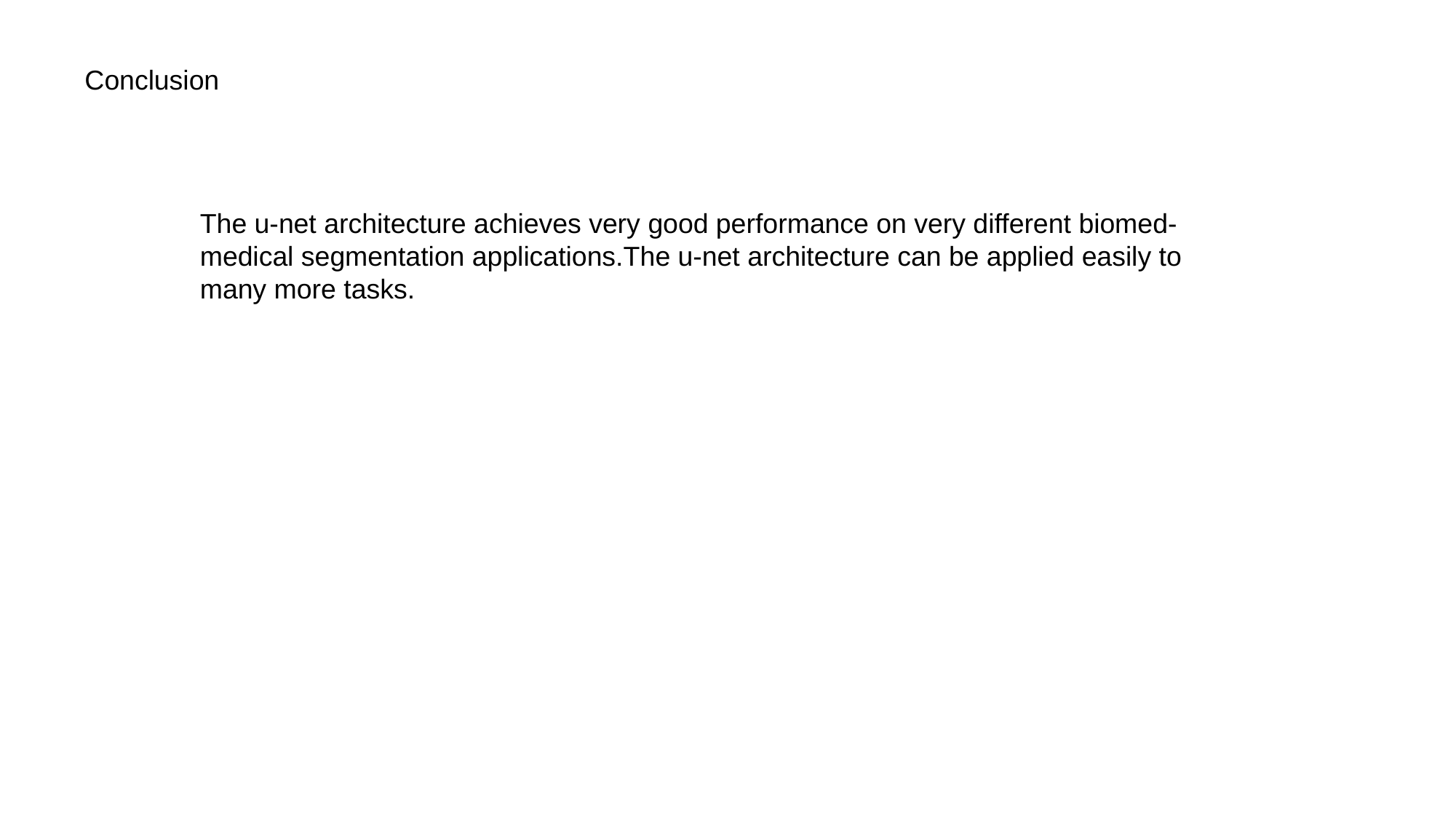

Conclusion
The u-net architecture achieves very good performance on very different biomed-medical segmentation applications.The u-net architecture can be applied easily to many more tasks.